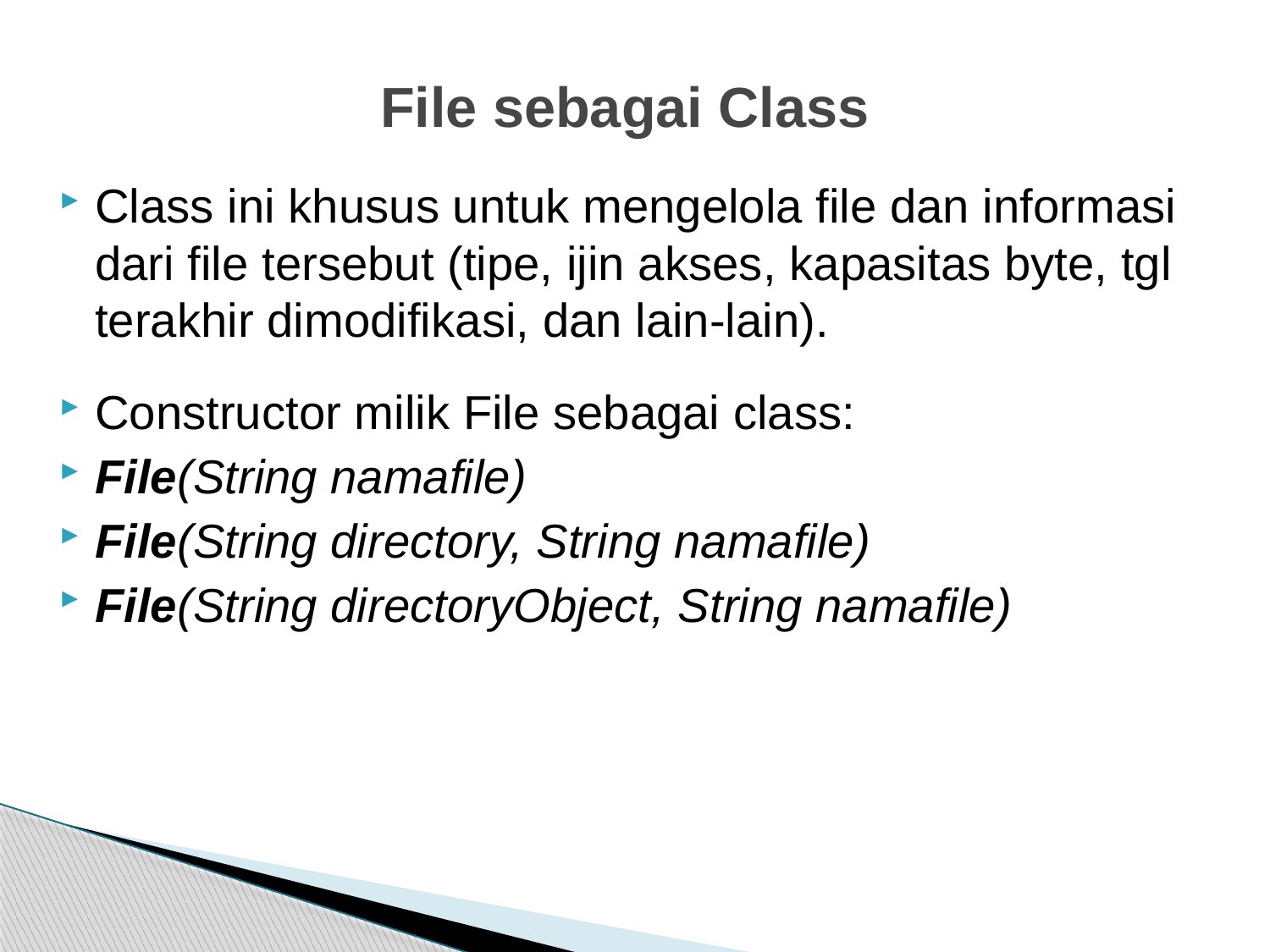

# File sebagai Class
Class ini khusus untuk mengelola file dan informasi dari file tersebut (tipe, ijin akses, kapasitas byte, tgl terakhir dimodifikasi, dan lain-lain).

Constructor milik File sebagai class:
File(String namafile)
File(String directory, String namafile)
File(String directoryObject, String namafile)